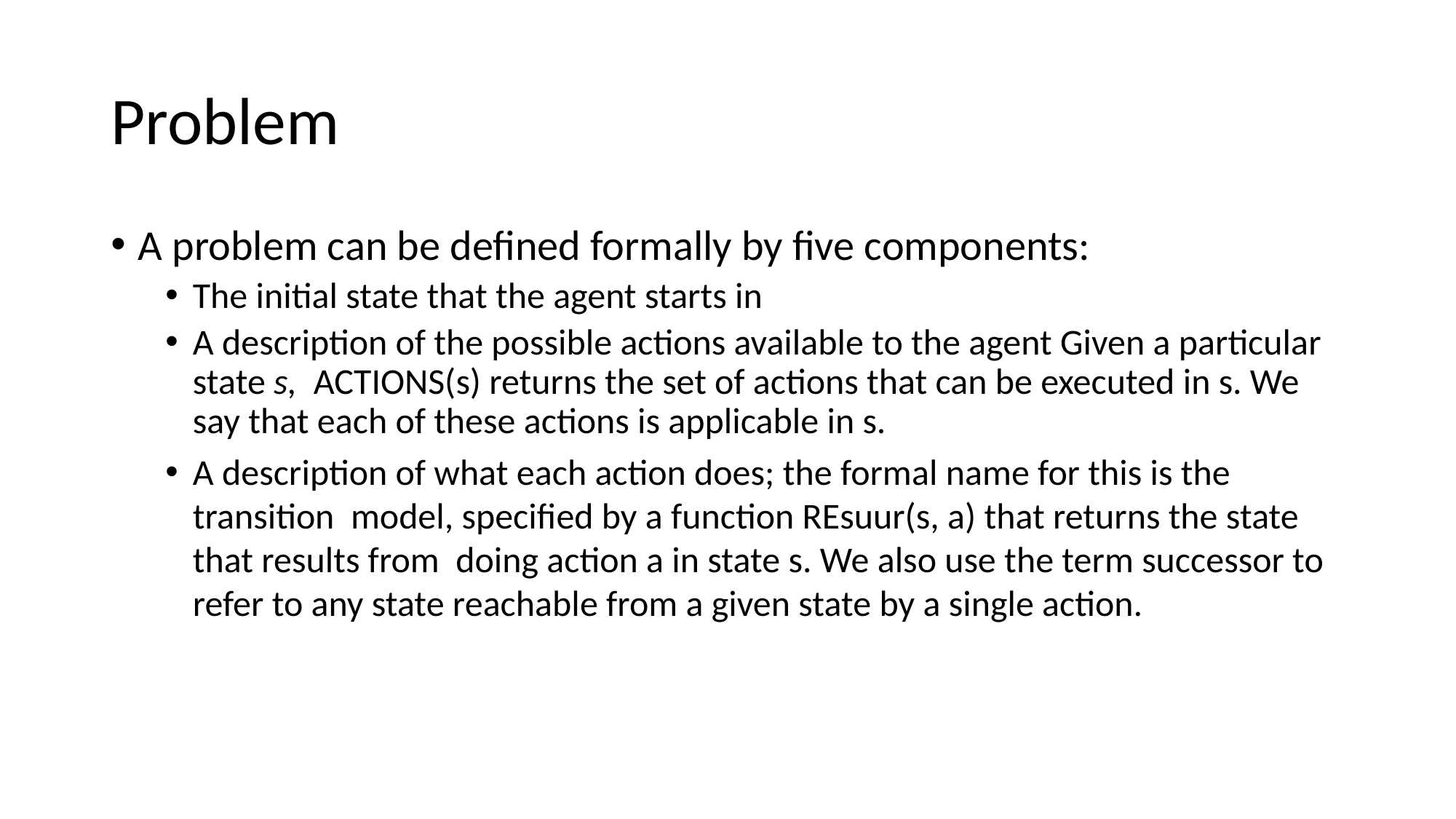

# Problem
A problem can be defined formally by five components:
The initial state that the agent starts in
A description of the possible actions available to the agent Given a particular state s,  ACTIONS(s) returns the set of actions that can be executed in s. We say that each of these actions is applicable in s.
A description of what each action does; the formal name for this is the transition  model, specified by a function REsuur(s, a) that returns the state that results from  doing action a in state s. We also use the term successor to refer to any state reachable from a given state by a single action.